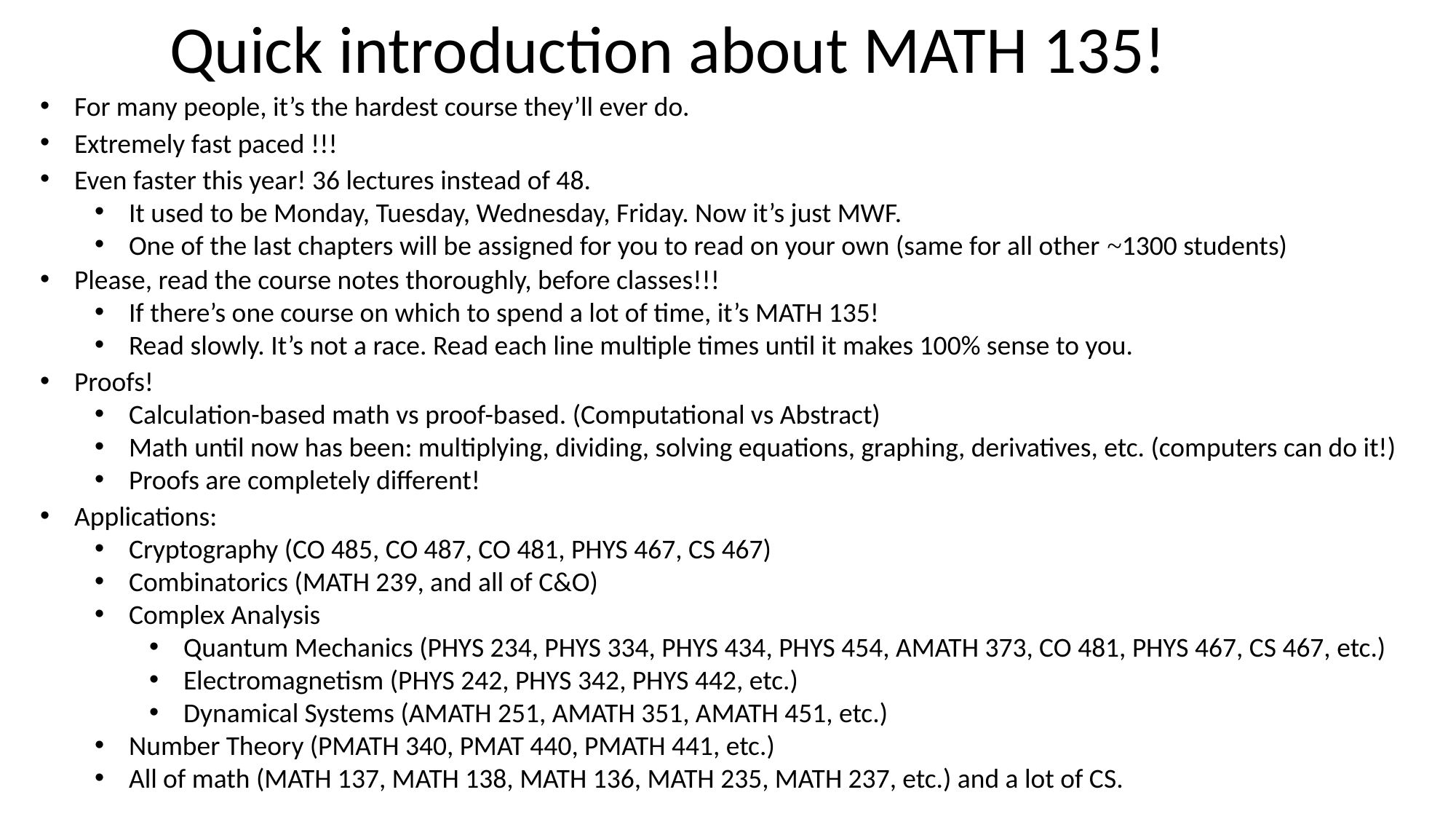

Quick introduction about MATH 135!

For many people, it’s the hardest course they’ll ever do.

Extremely fast paced !!!

Even faster this year! 36 lectures instead of 48.
It used to be Monday, Tuesday, Wednesday, Friday. Now it’s just MWF.
One of the last chapters will be assigned for you to read on your own (same for all other ~1300 students)

Please, read the course notes thoroughly, before classes!!!
If there’s one course on which to spend a lot of time, it’s MATH 135!
Read slowly. It’s not a race. Read each line multiple times until it makes 100% sense to you.

Proofs!
Calculation-based math vs proof-based. (Computational vs Abstract)
Math until now has been: multiplying, dividing, solving equations, graphing, derivatives, etc. (computers can do it!)
Proofs are completely different!

Applications:
Cryptography (CO 485, CO 487, CO 481, PHYS 467, CS 467)
Combinatorics (MATH 239, and all of C&O)
Complex Analysis
Quantum Mechanics (PHYS 234, PHYS 334, PHYS 434, PHYS 454, AMATH 373, CO 481, PHYS 467, CS 467, etc.)
Electromagnetism (PHYS 242, PHYS 342, PHYS 442, etc.)
Dynamical Systems (AMATH 251, AMATH 351, AMATH 451, etc.)
Number Theory (PMATH 340, PMAT 440, PMATH 441, etc.)
All of math (MATH 137, MATH 138, MATH 136, MATH 235, MATH 237, etc.) and a lot of CS.

#